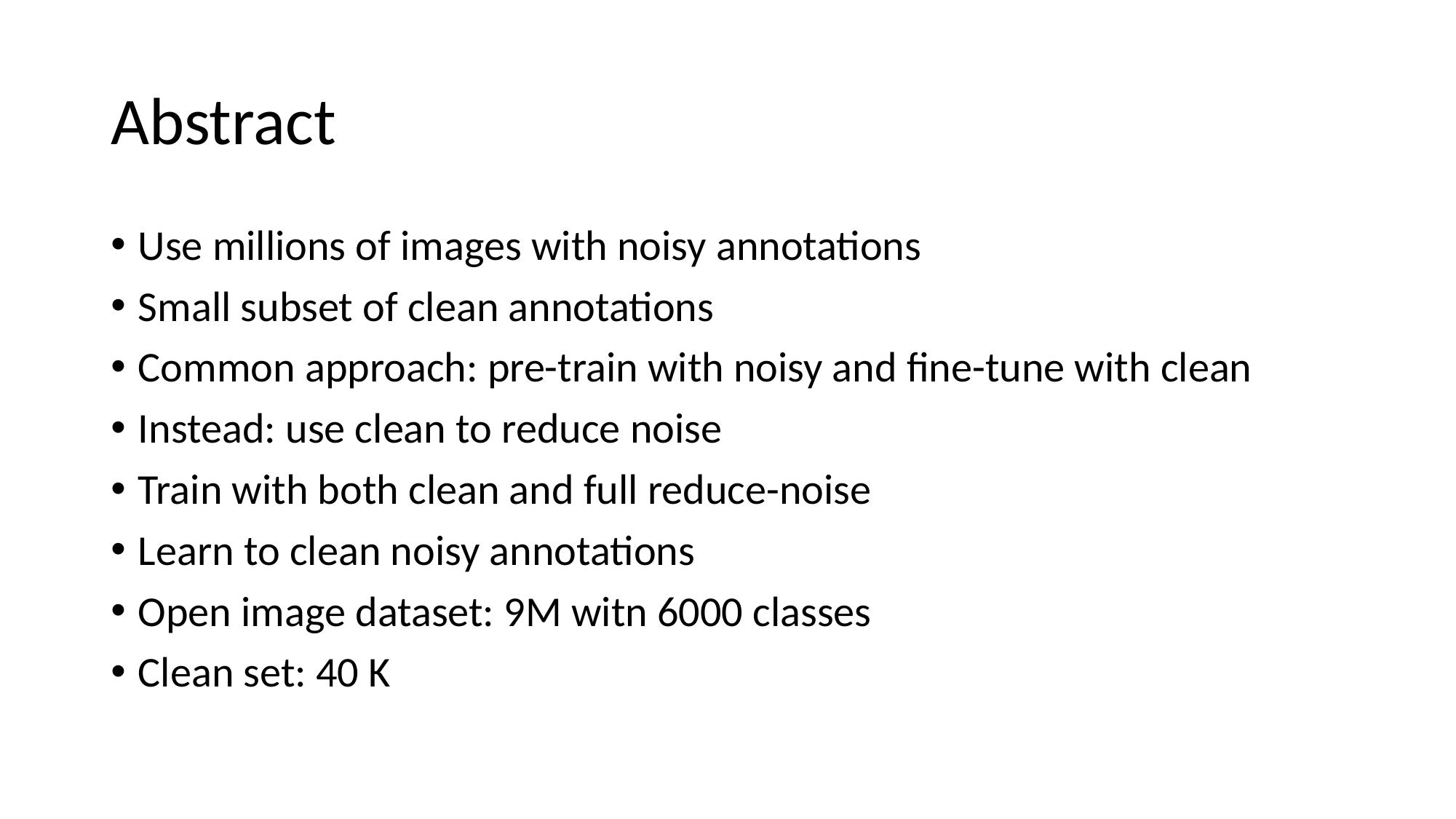

# Abstract
Use millions of images with noisy annotations
Small subset of clean annotations
Common approach: pre-train with noisy and fine-tune with clean
Instead: use clean to reduce noise
Train with both clean and full reduce-noise
Learn to clean noisy annotations
Open image dataset: 9M witn 6000 classes
Clean set: 40 K